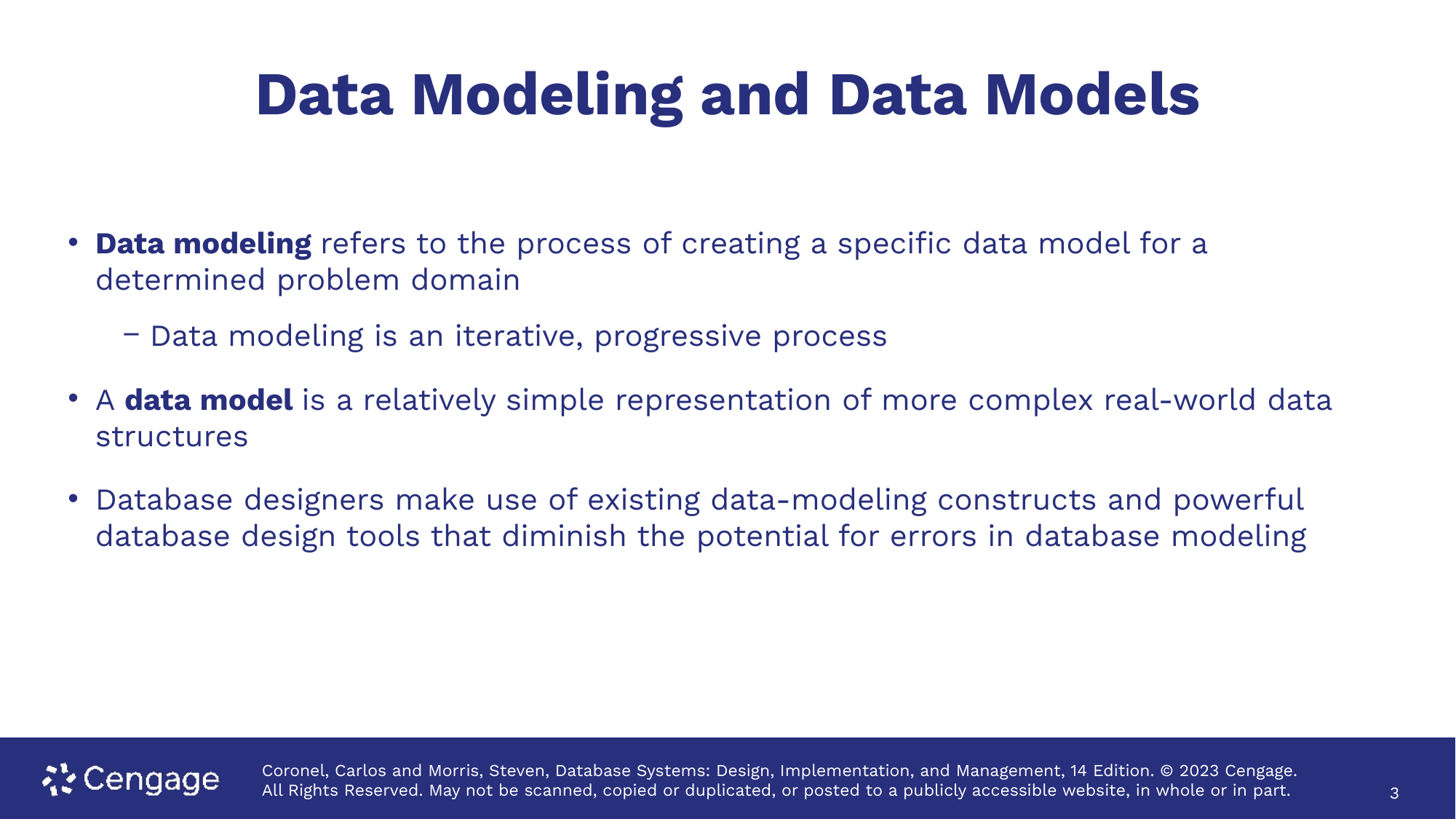

# Data Modeling and Data Models
Data modeling refers to the process of creating a specific data model for a determined problem domain
Data modeling is an iterative, progressive process
A data model is a relatively simple representation of more complex real-world data structures
Database designers make use of existing data-modeling constructs and powerful database design tools that diminish the potential for errors in database modeling